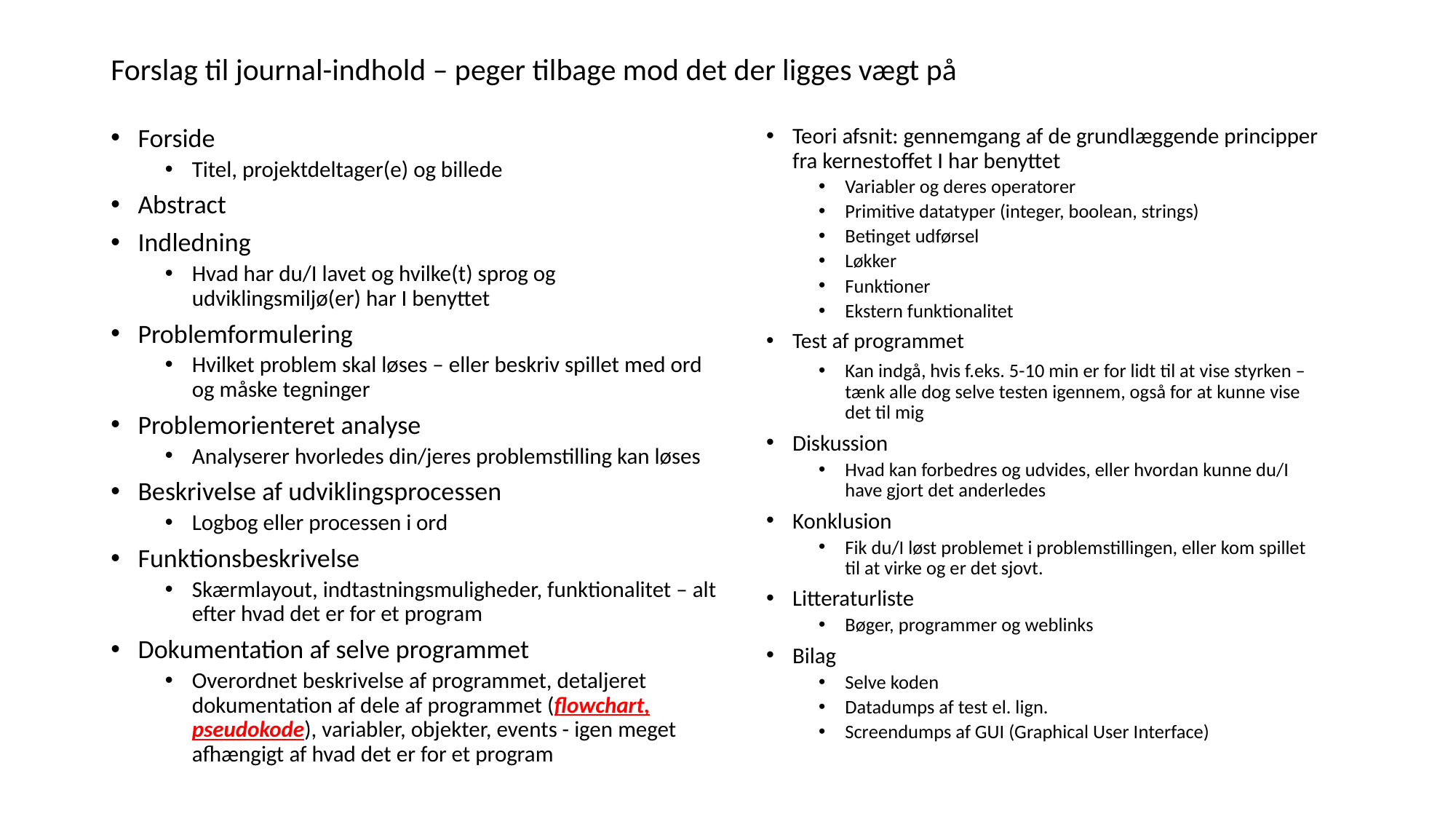

# Forslag til journal-indhold – peger tilbage mod det der ligges vægt på
Teori afsnit: gennemgang af de grundlæggende principper fra kernestoffet I har benyttet
Variabler og deres operatorer
Primitive datatyper (integer, boolean, strings)
Betinget udførsel
Løkker
Funktioner
Ekstern funktionalitet
Test af programmet
Kan indgå, hvis f.eks. 5-10 min er for lidt til at vise styrken – tænk alle dog selve testen igennem, også for at kunne vise det til mig
Diskussion
Hvad kan forbedres og udvides, eller hvordan kunne du/I have gjort det anderledes
Konklusion
Fik du/I løst problemet i problemstillingen, eller kom spillet til at virke og er det sjovt.
Litteraturliste
Bøger, programmer og weblinks
Bilag
Selve koden
Datadumps af test el. lign.
Screendumps af GUI (Graphical User Interface)

Forside
Titel, projektdeltager(e) og billede
Abstract
Indledning
Hvad har du/I lavet og hvilke(t) sprog og udviklingsmiljø(er) har I benyttet
Problemformulering
Hvilket problem skal løses – eller beskriv spillet med ord og måske tegninger
Problemorienteret analyse
Analyserer hvorledes din/jeres problemstilling kan løses
Beskrivelse af udviklingsprocessen
Logbog eller processen i ord
Funktionsbeskrivelse
Skærmlayout, indtastningsmuligheder, funktionalitet – alt efter hvad det er for et program
Dokumentation af selve programmet
Overordnet beskrivelse af programmet, detaljeret dokumentation af dele af programmet (flowchart, pseudokode), variabler, objekter, events - igen meget afhængigt af hvad det er for et program